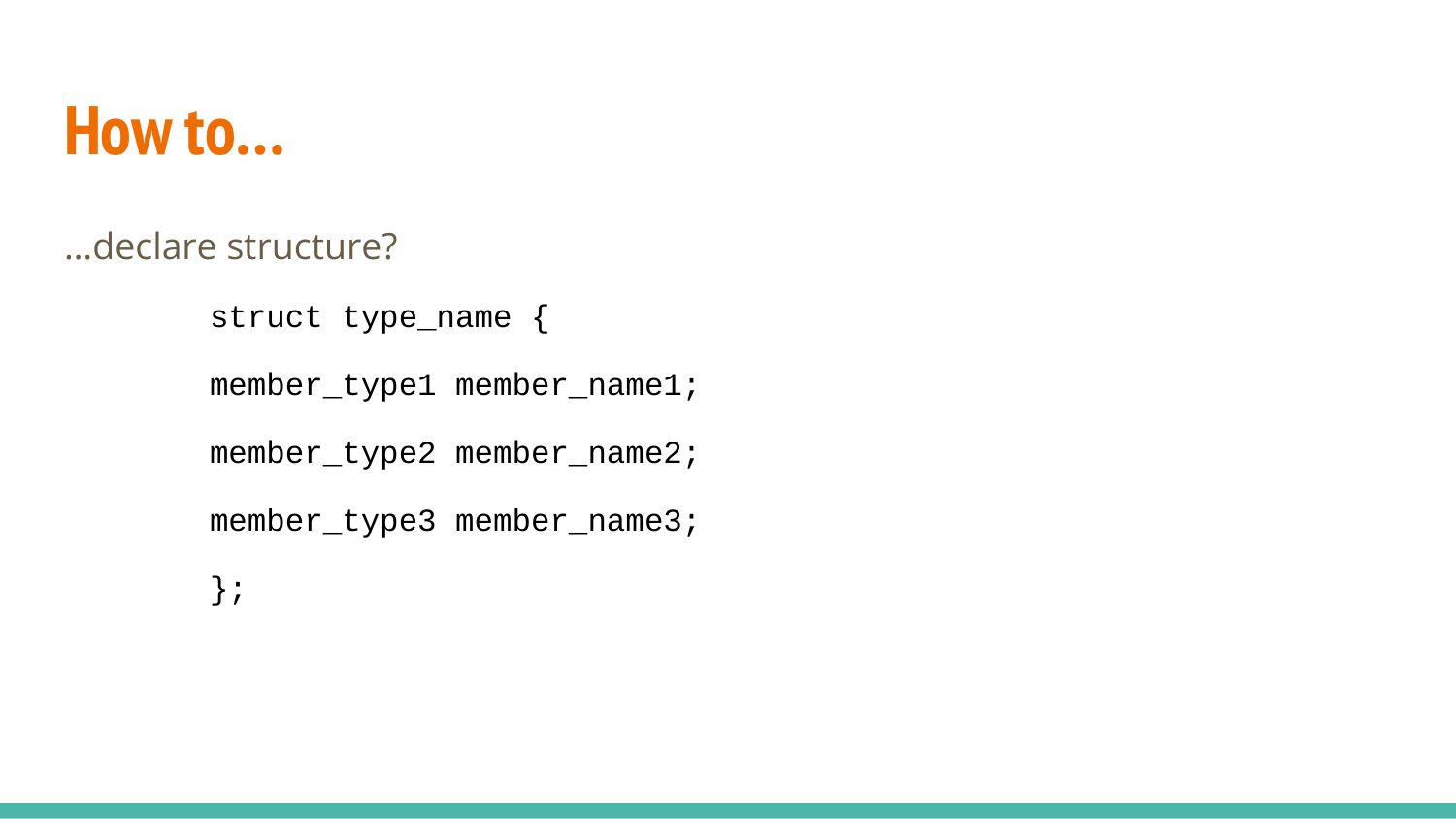

# How to…
…declare structure?
struct type_name {
member_type1 member_name1;
member_type2 member_name2;
member_type3 member_name3;
};